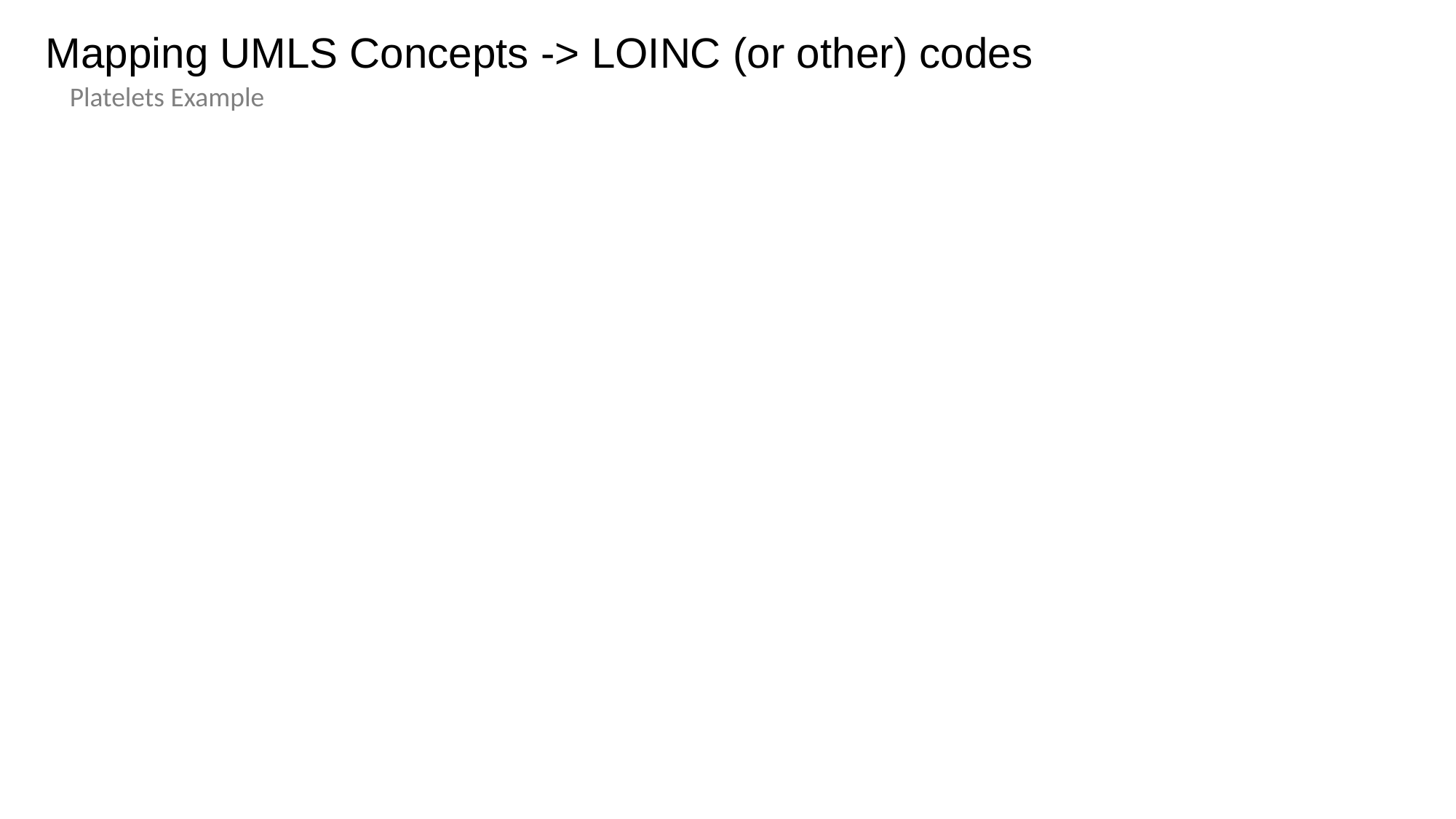

Mapping UMLS Concepts -> LOINC (or other) codes
Platelets Example